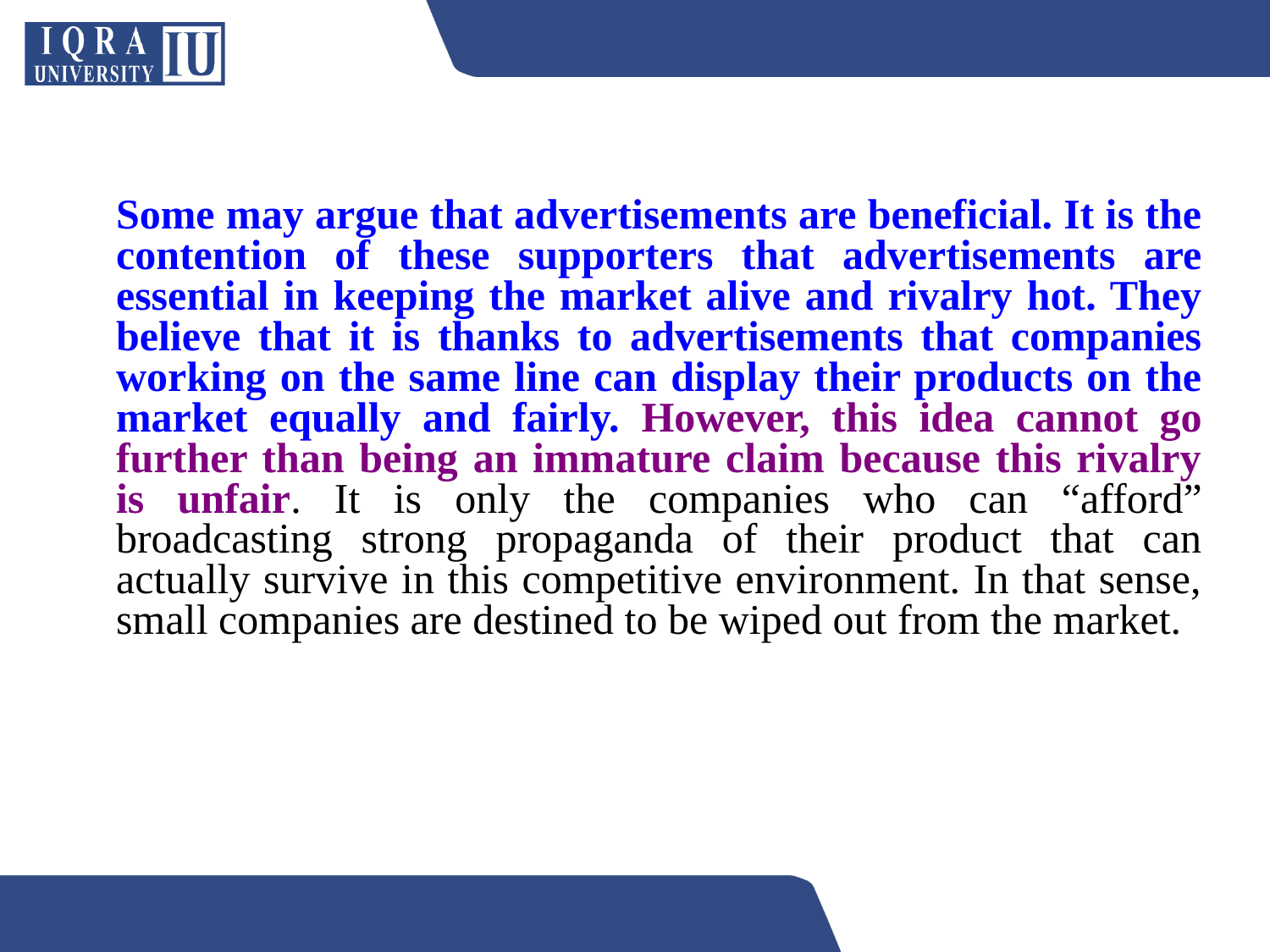

Some may argue that advertisements are beneficial. It is the contention of these supporters that advertisements are essential in keeping the market alive and rivalry hot. They believe that it is thanks to advertisements that companies working on the same line can display their products on the market equally and fairly. However, this idea cannot go further than being an immature claim because this rivalry is unfair. It is only the companies who can “afford” broadcasting strong propaganda of their product that can actually survive in this competitive environment. In that sense, small companies are destined to be wiped out from the market.